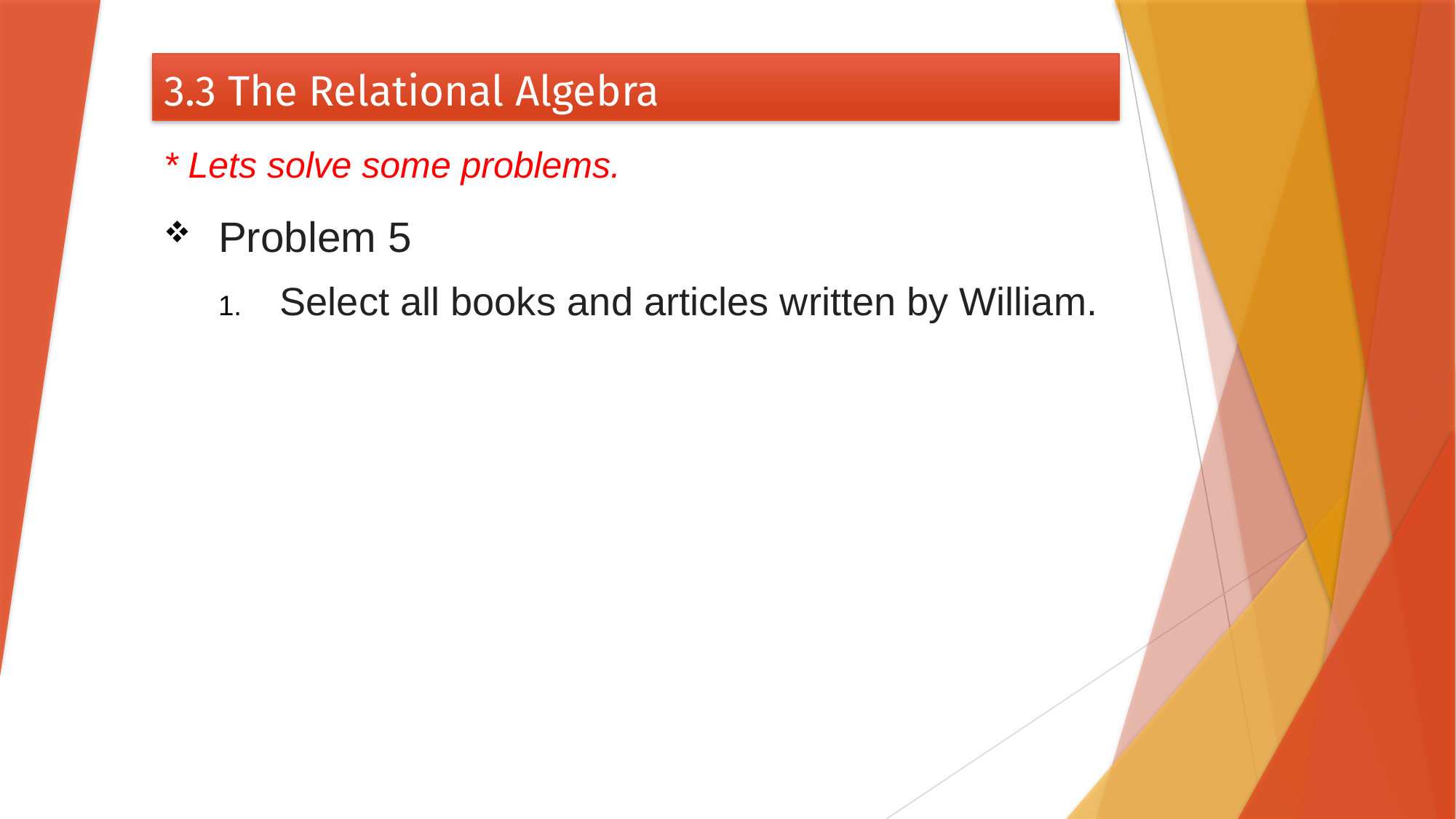

# 3.3 The Relational Algebra
* Lets solve some problems.
Problem 5
Select all books and articles written by William.